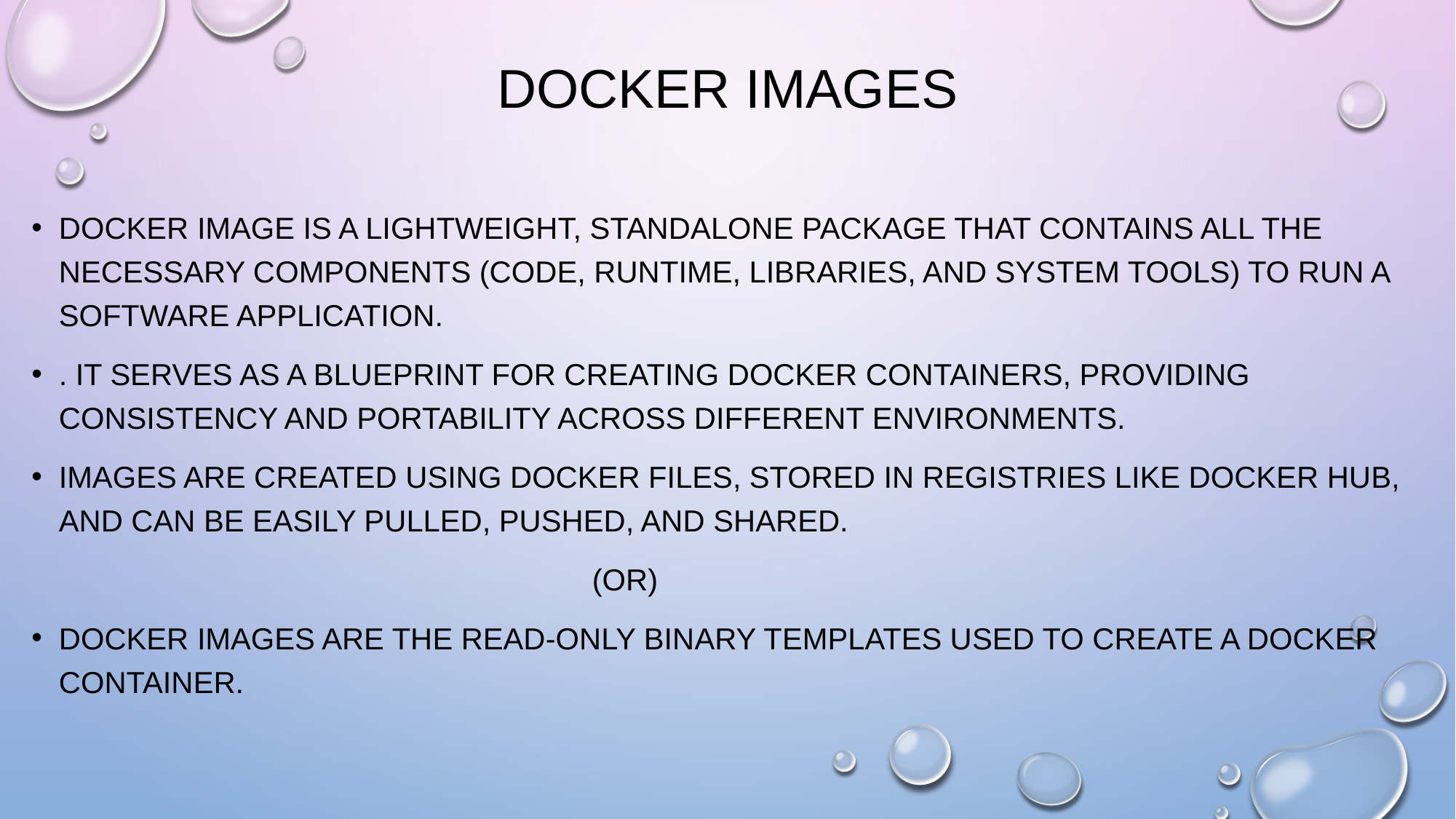

# Docker images
Docker image is a lightweight, standalone package that contains all the necessary components (code, runtime, libraries, and system tools) to run a software application.
. It serves as a blueprint for creating Docker containers, providing consistency and portability across different environments.
Images are created using Docker files, stored in registries like Docker Hub, and can be easily pulled, pushed, and shared.
                                                                   (OR)
Docker images are the read-only binary templates used to create a docker container.